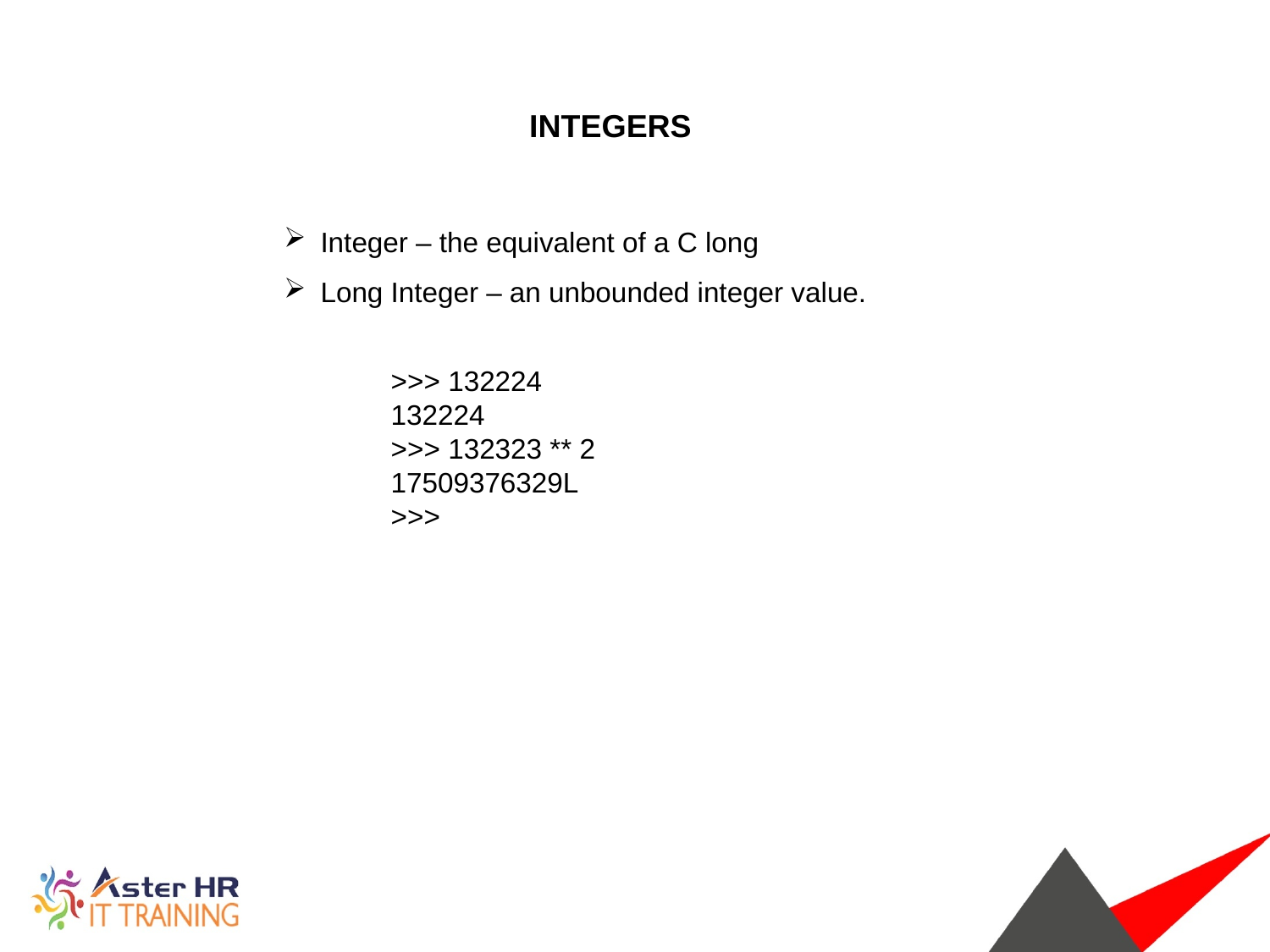

INTEGERS
 Integer – the equivalent of a C long
 Long Integer – an unbounded integer value.

>>> 132224
132224
>>> 132323 ** 2
17509376329L
>>>